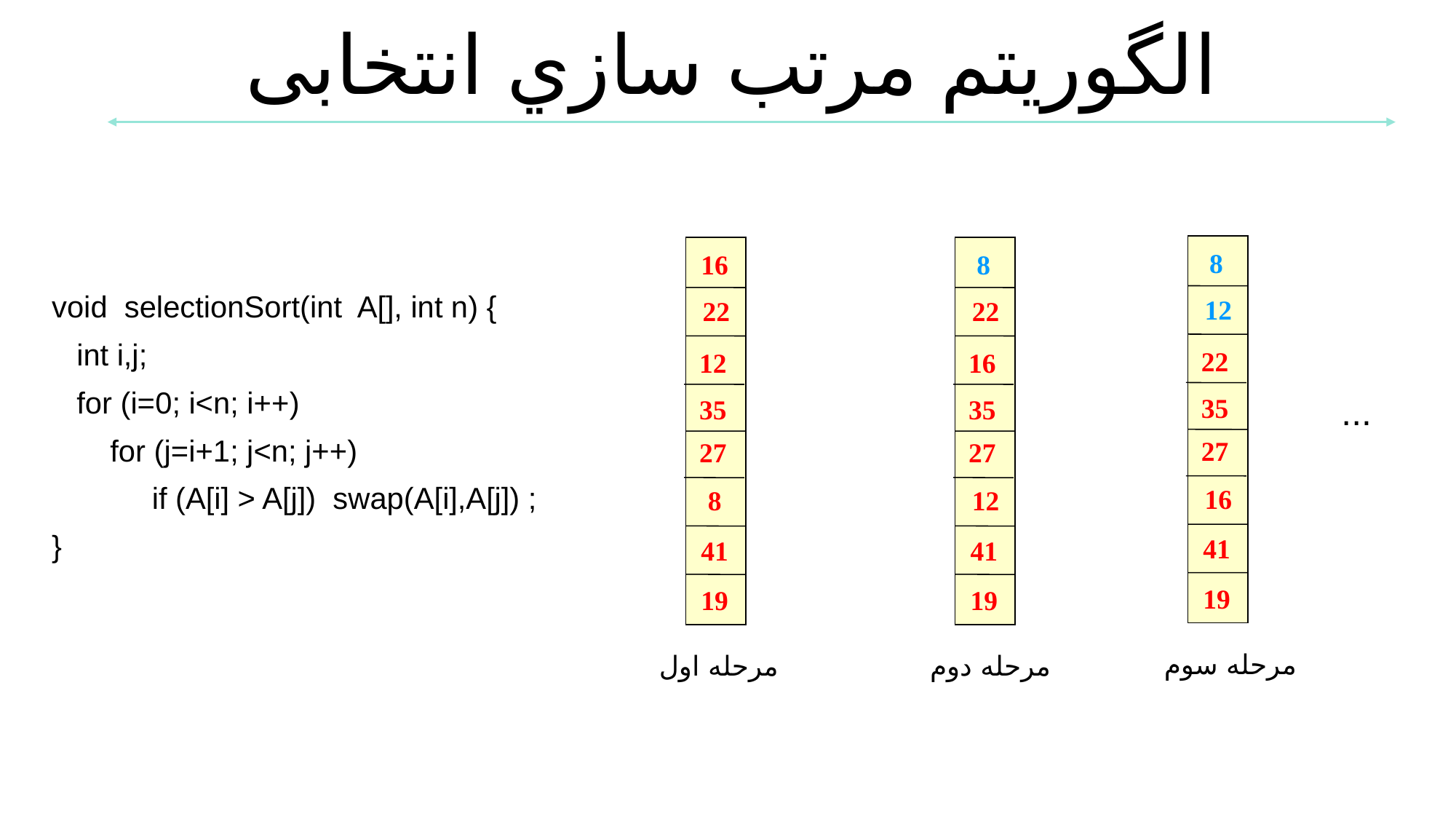

الگوريتم مرتب سازي انتخابی

8
16
8
void  selectionSort(int  A[], int n) {
   int i,j;
   for (i=0; i<n; i++)
       for (j=i+1; j<n; j++)
            if (A[i] > A[j])  swap(A[i],A[j]) ;
}
12
22
22
22
12
16
...
35
35
35
27
27
27
16
8
12
41
41
41
19
19
19
مرحله سوم
مرحله اول
مرحله دوم